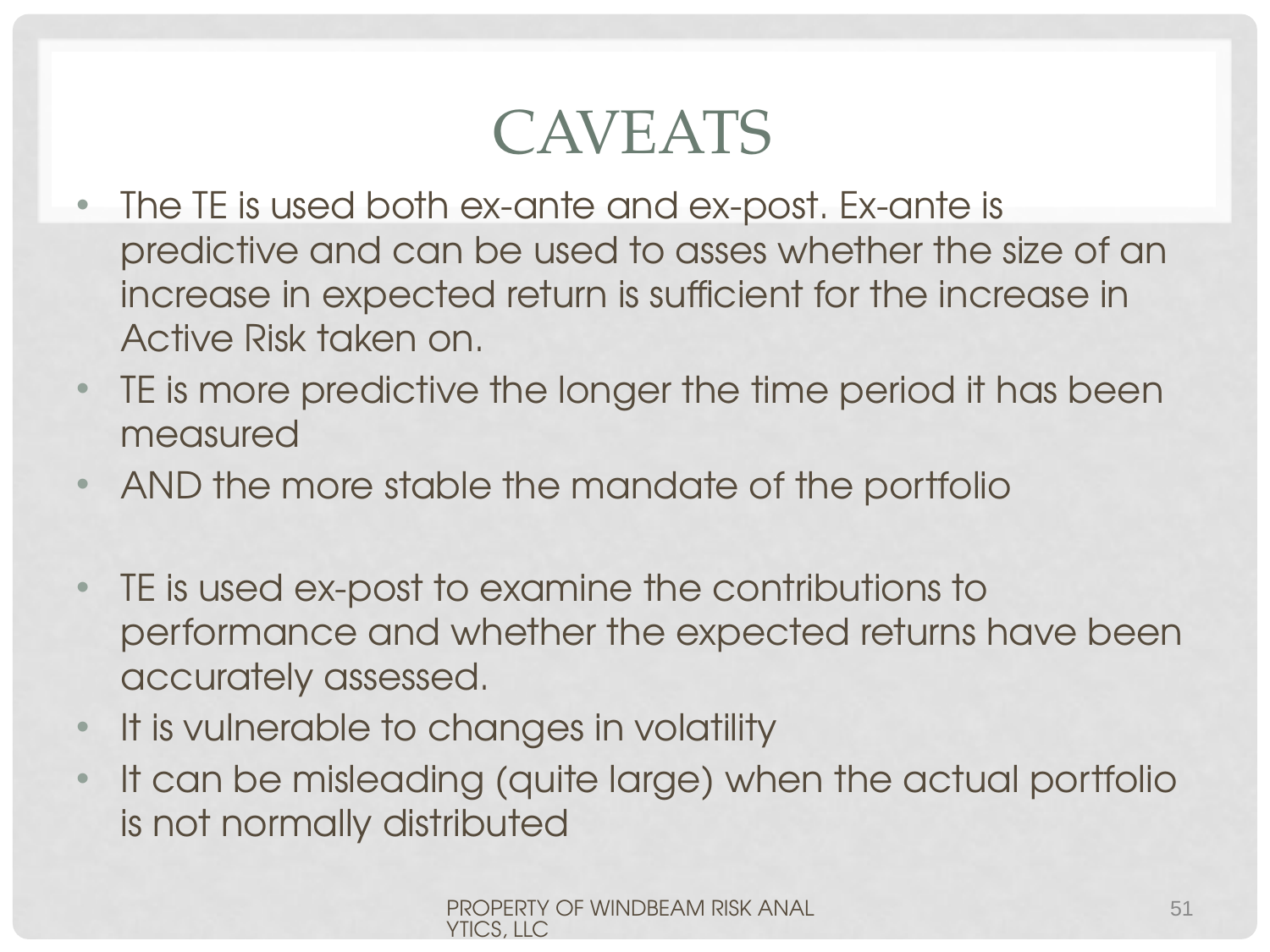

# Caveats
The TE is used both ex-ante and ex-post. Ex-ante is predictive and can be used to asses whether the size of an increase in expected return is sufficient for the increase in Active Risk taken on.
TE is more predictive the longer the time period it has been measured
AND the more stable the mandate of the portfolio

TE is used ex-post to examine the contributions to performance and whether the expected returns have been accurately assessed.
It is vulnerable to changes in volatility
It can be misleading (quite large) when the actual portfolio is not normally distributed
PROPERTY OF WINDBEAM RISK ANALYTICS, LLC
51